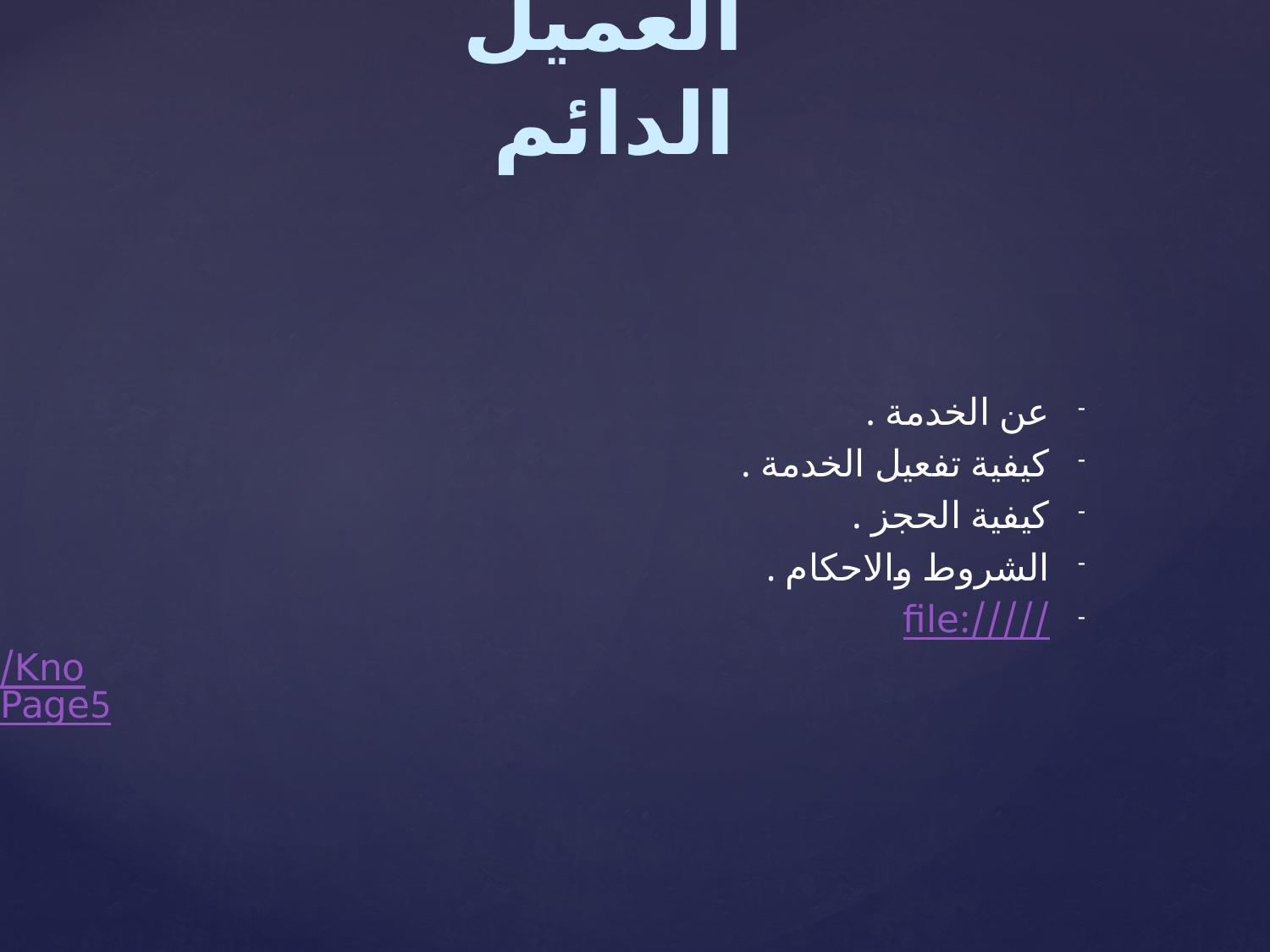

# العميل الدائم
عن الخدمة .
كيفية تفعيل الخدمة .
كيفية الحجز .
الشروط والاحكام .
file://///192.168.1.250/Call%20Center%20Sharing/Knowledge%20Base/Go%20Bus%20KB_files/Page525.htm